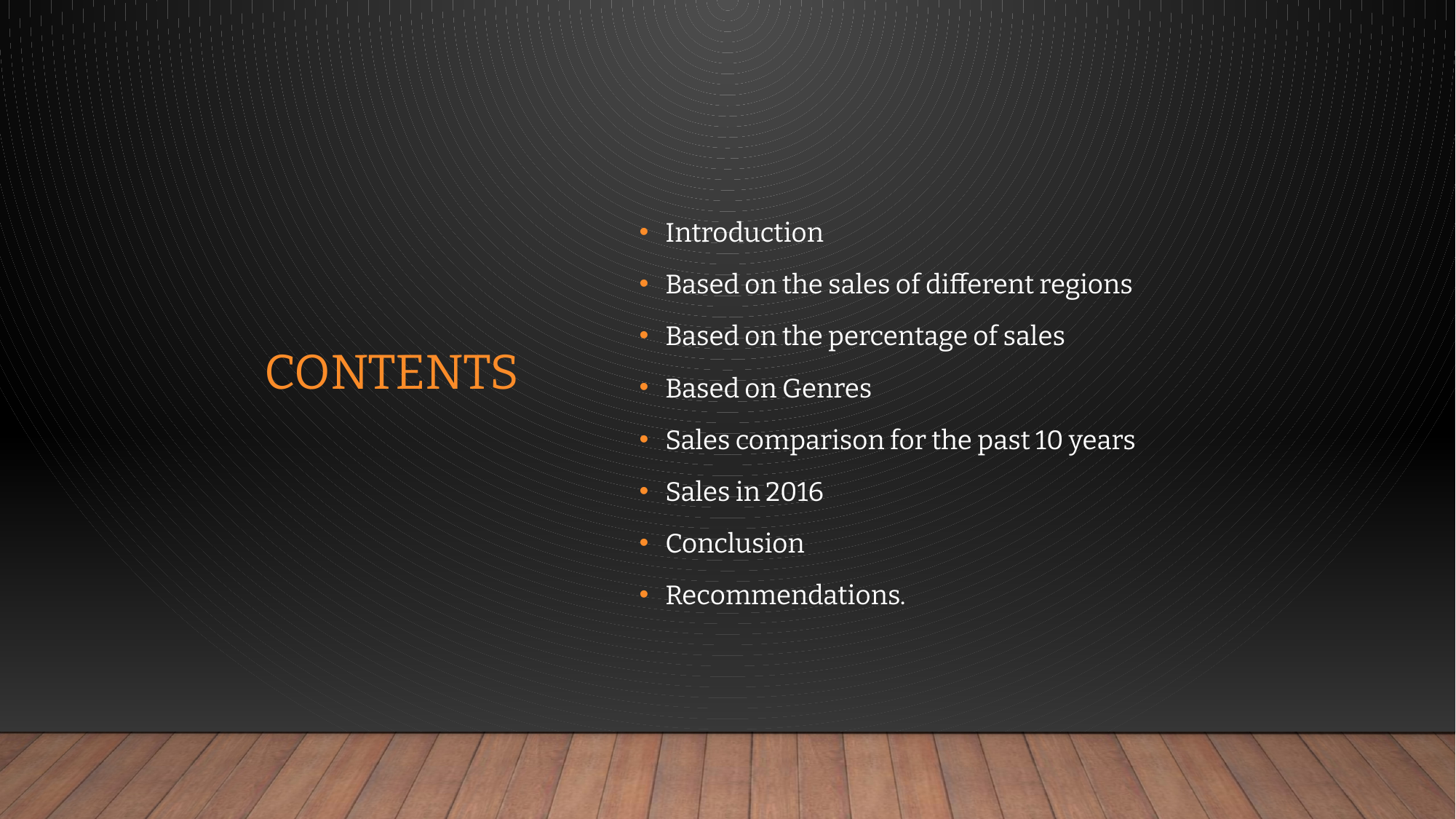

Introduction
Based on the sales of different regions
Based on the percentage of sales
Based on Genres
Sales comparison for the past 10 years
Sales in 2016
Conclusion
Recommendations.

# CONTENTS